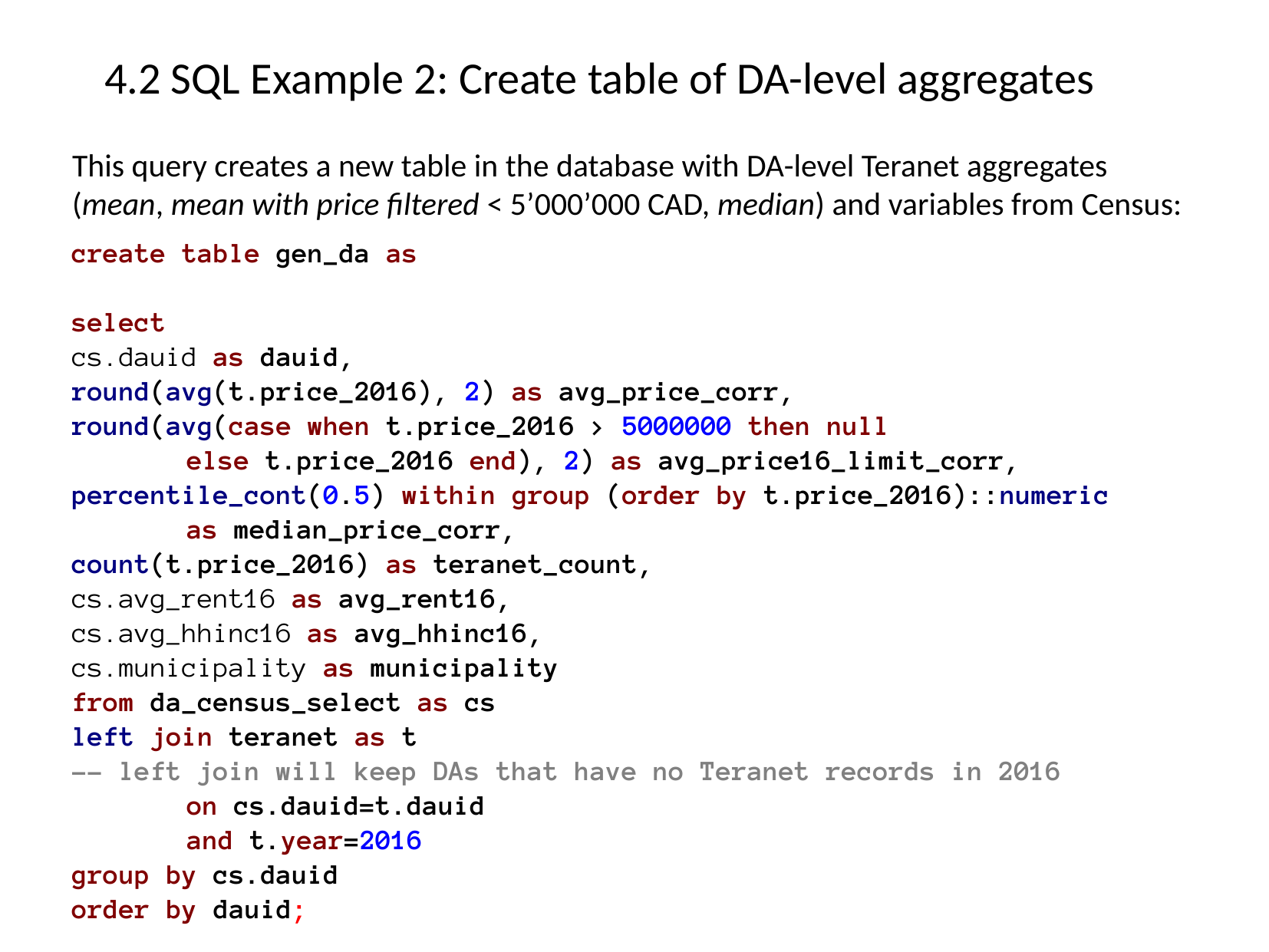

4.2 SQL Example 2: Create table of DA-level aggregates
This query creates a new table in the database with DA-level Teranet aggregates
(mean, mean with price filtered < 5’000’000 CAD, median) and variables from Census:
create table gen_da as

select
cs.dauid as dauid,
round(avg(t.price_2016), 2) as avg_price_corr,
round(avg(case when t.price_2016 > 5000000 then null
	else t.price_2016 end), 2) as avg_price16_limit_corr,
percentile_cont(0.5) within group (order by t.price_2016)::numeric 	as median_price_corr,
count(t.price_2016) as teranet_count,
cs.avg_rent16 as avg_rent16,
cs.avg_hhinc16 as avg_hhinc16,
cs.municipality as municipality
from da_census_select as cs
left join teranet as t
-- left join will keep DAs that have no Teranet records in 2016
	on cs.dauid=t.dauid
    	and t.year=2016
group by cs.dauid
order by dauid;